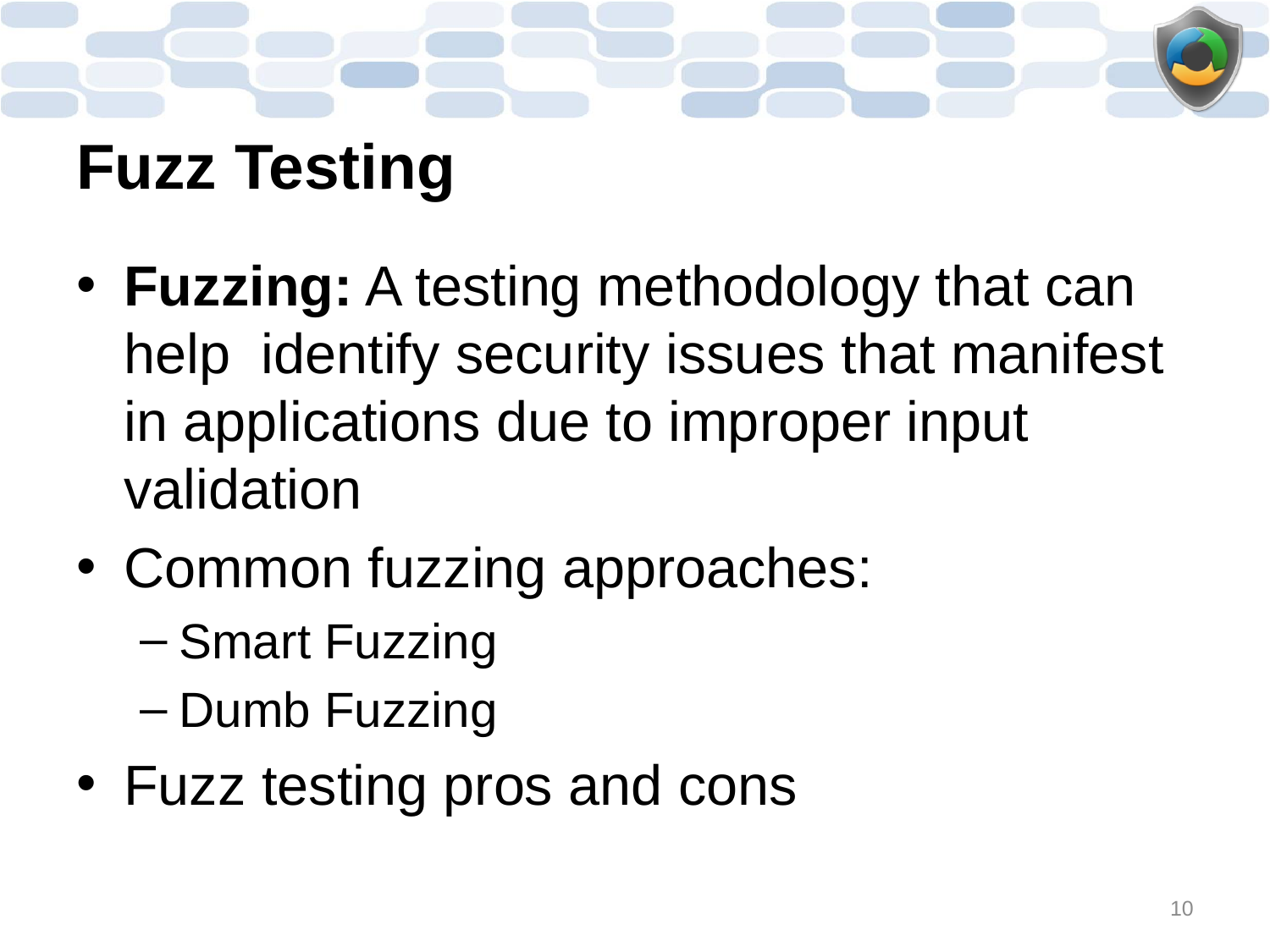

# Fuzz Testing
Fuzzing: A testing methodology that can help  identify security issues that manifest in applications due to improper input validation
Common fuzzing approaches:
Smart Fuzzing
Dumb Fuzzing
Fuzz testing pros and cons
10